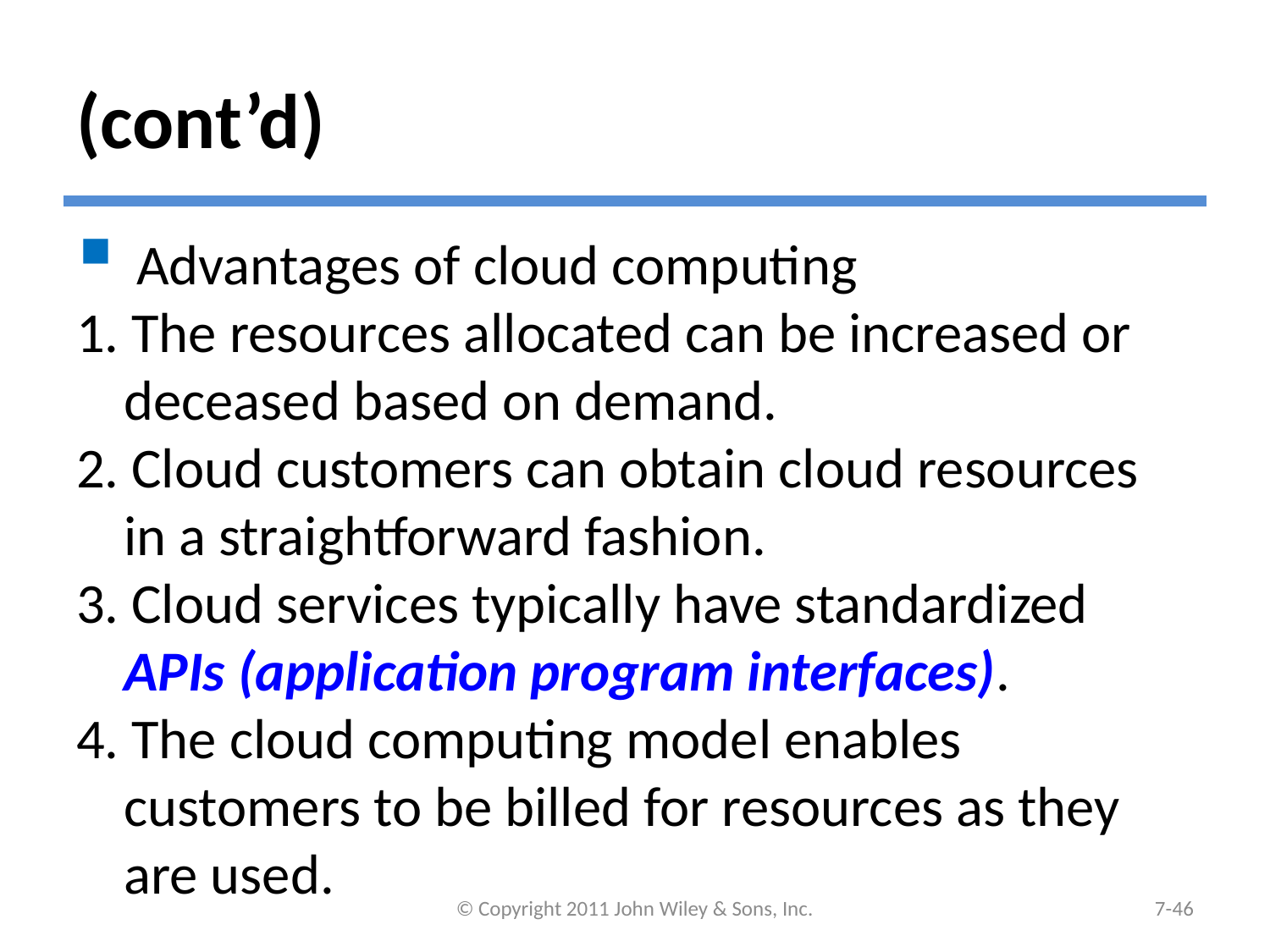

# (cont’d)
 Advantages of cloud computing
1. The resources allocated can be increased or deceased based on demand.
2. Cloud customers can obtain cloud resources in a straightforward fashion.
3. Cloud services typically have standardized APIs (application program interfaces).
4. The cloud computing model enables customers to be billed for resources as they are used.
© Copyright 2011 John Wiley & Sons, Inc.
7-46